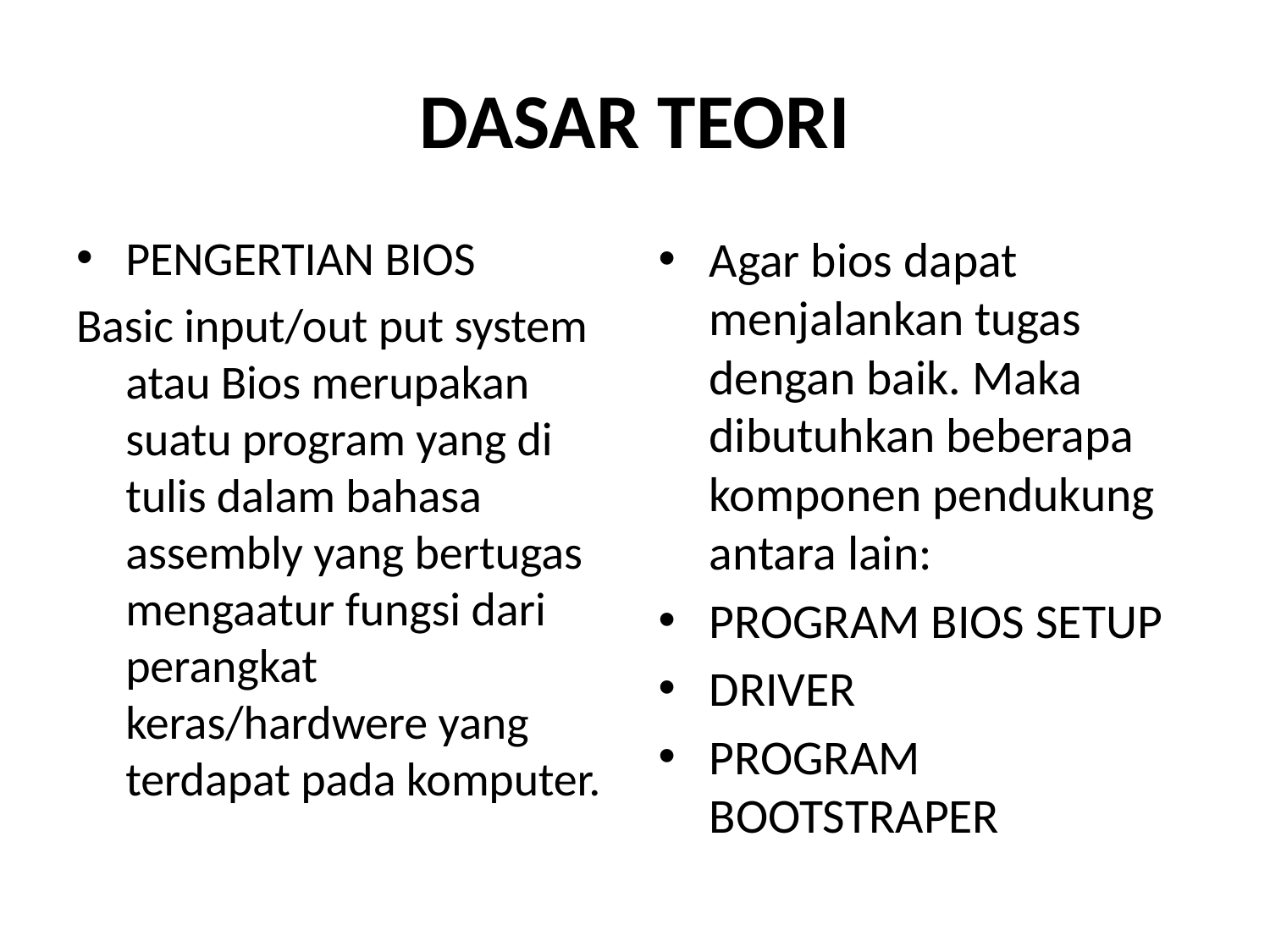

# DASAR TEORI
PENGERTIAN BIOS
Basic input/out put system atau Bios merupakan suatu program yang di tulis dalam bahasa assembly yang bertugas mengaatur fungsi dari perangkat keras/hardwere yang terdapat pada komputer.
Agar bios dapat menjalankan tugas dengan baik. Maka dibutuhkan beberapa komponen pendukung antara lain:
PROGRAM BIOS SETUP
DRIVER
PROGRAM BOOTSTRAPER